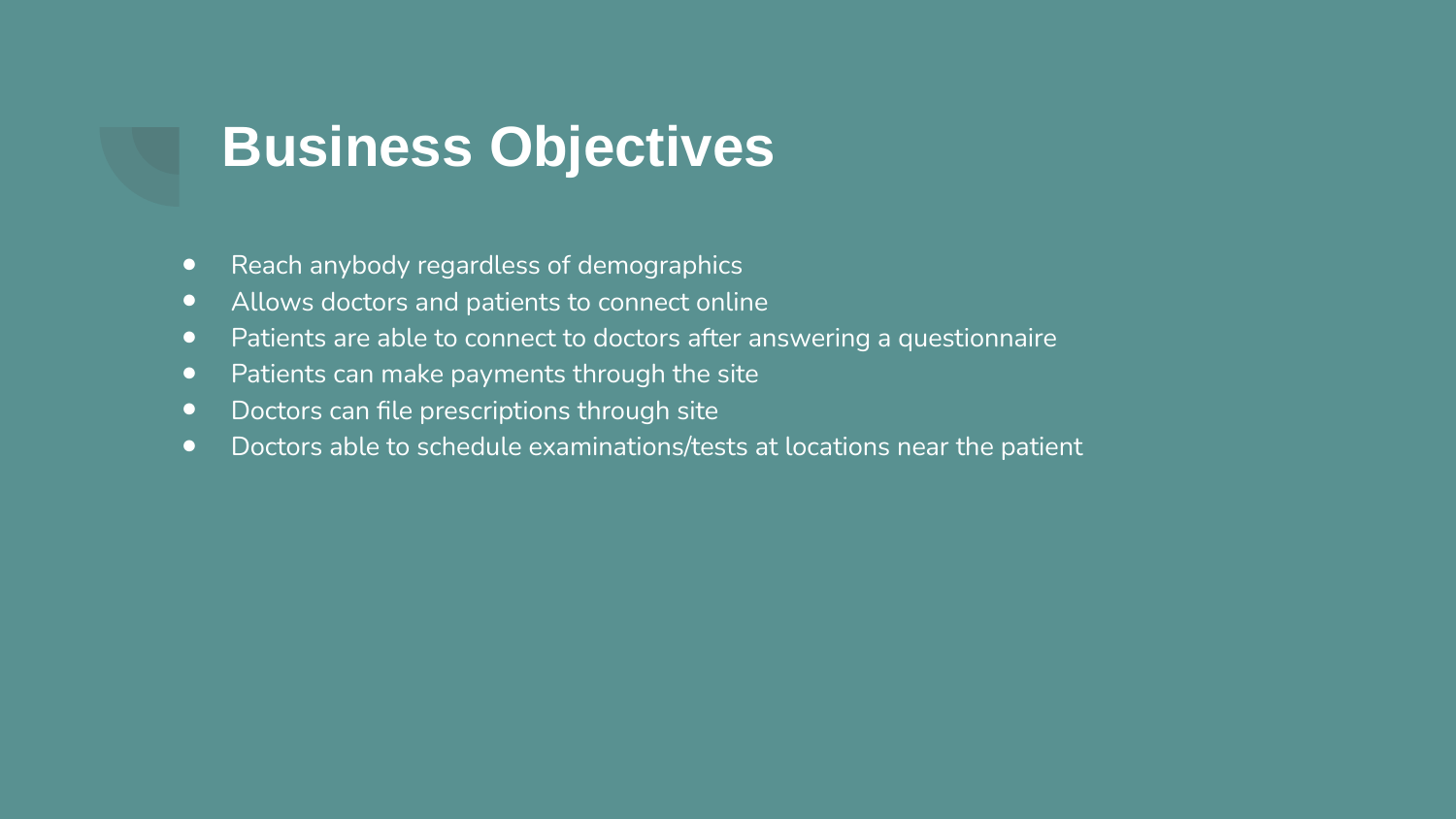

# Business Objectives
Reach anybody regardless of demographics
Allows doctors and patients to connect online
Patients are able to connect to doctors after answering a questionnaire
Patients can make payments through the site
Doctors can file prescriptions through site
Doctors able to schedule examinations/tests at locations near the patient